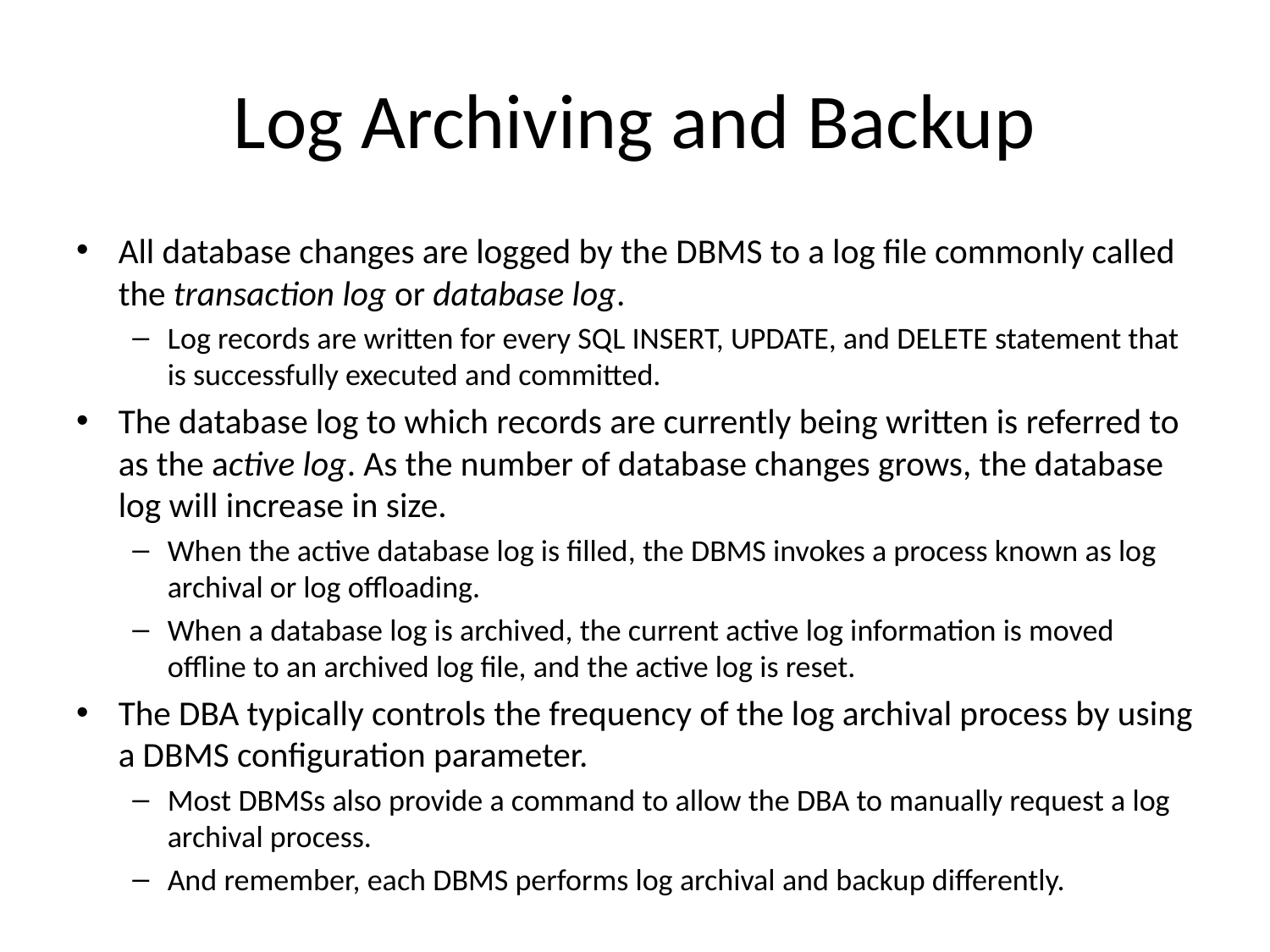

# Log Archiving and Backup
All database changes are logged by the DBMS to a log file commonly called the transaction log or database log.
Log records are written for every SQL INSERT, UPDATE, and DELETE statement that is successfully executed and committed.
The database log to which records are currently being written is referred to as the active log. As the number of database changes grows, the database log will increase in size.
When the active database log is filled, the DBMS invokes a process known as log archival or log offloading.
When a database log is archived, the current active log information is moved offline to an archived log file, and the active log is reset.
The DBA typically controls the frequency of the log archival process by using a DBMS configuration parameter.
Most DBMSs also provide a command to allow the DBA to manually request a log archival process.
And remember, each DBMS performs log archival and backup differently.